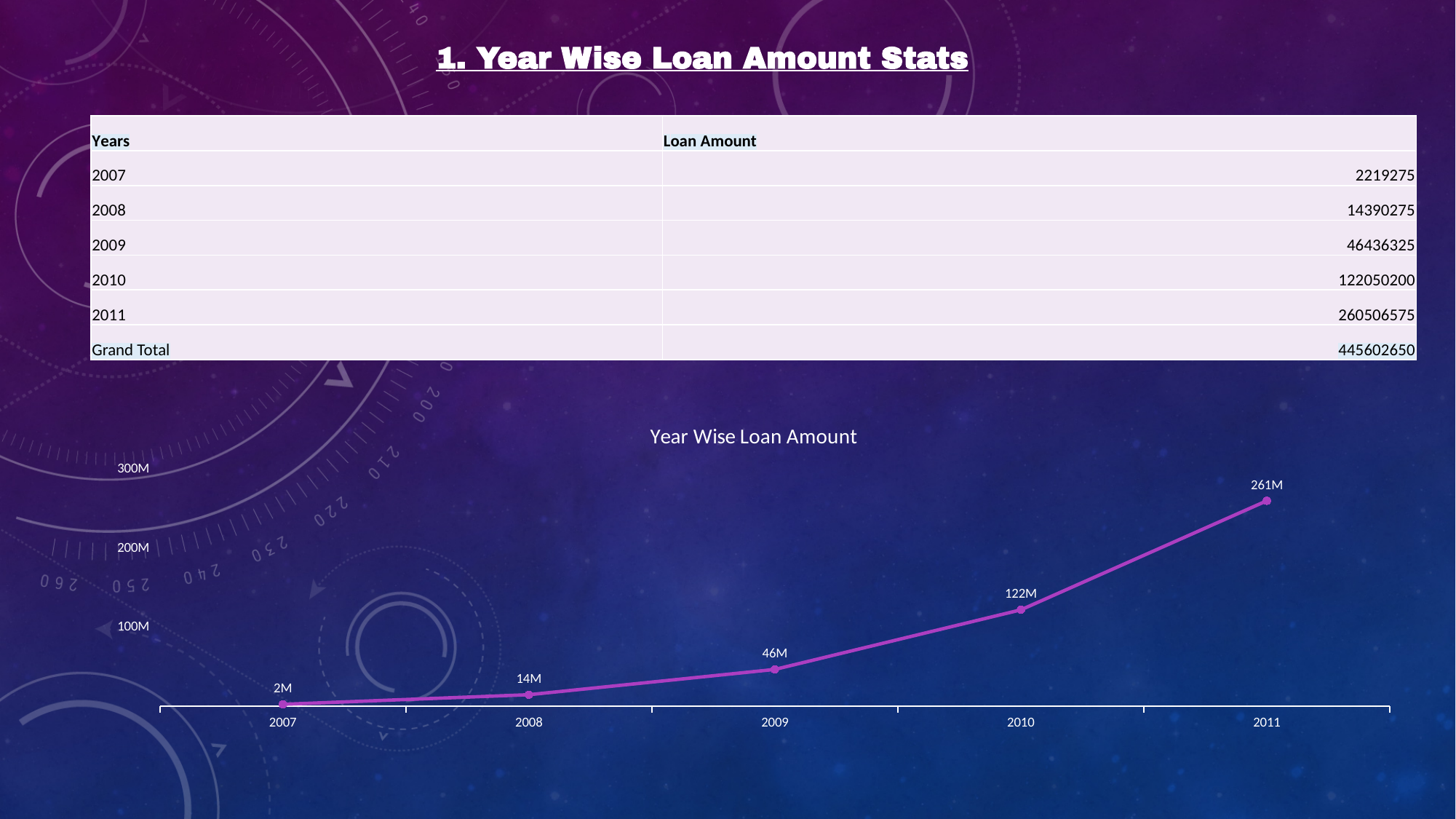

1. Year Wise Loan Amount Stats
| Years | Loan Amount |
| --- | --- |
| 2007 | 2219275 |
| 2008 | 14390275 |
| 2009 | 46436325 |
| 2010 | 122050200 |
| 2011 | 260506575 |
| Grand Total | 445602650 |

### Chart: Year Wise Loan Amount

| Category | Total |
|---|---|
| 2007 | 2219275.0 |
| 2008 | 14390275.0 |
| 2009 | 46436325.0 |
| 2010 | 122050200.0 |
| 2011 | 260506575.0 |